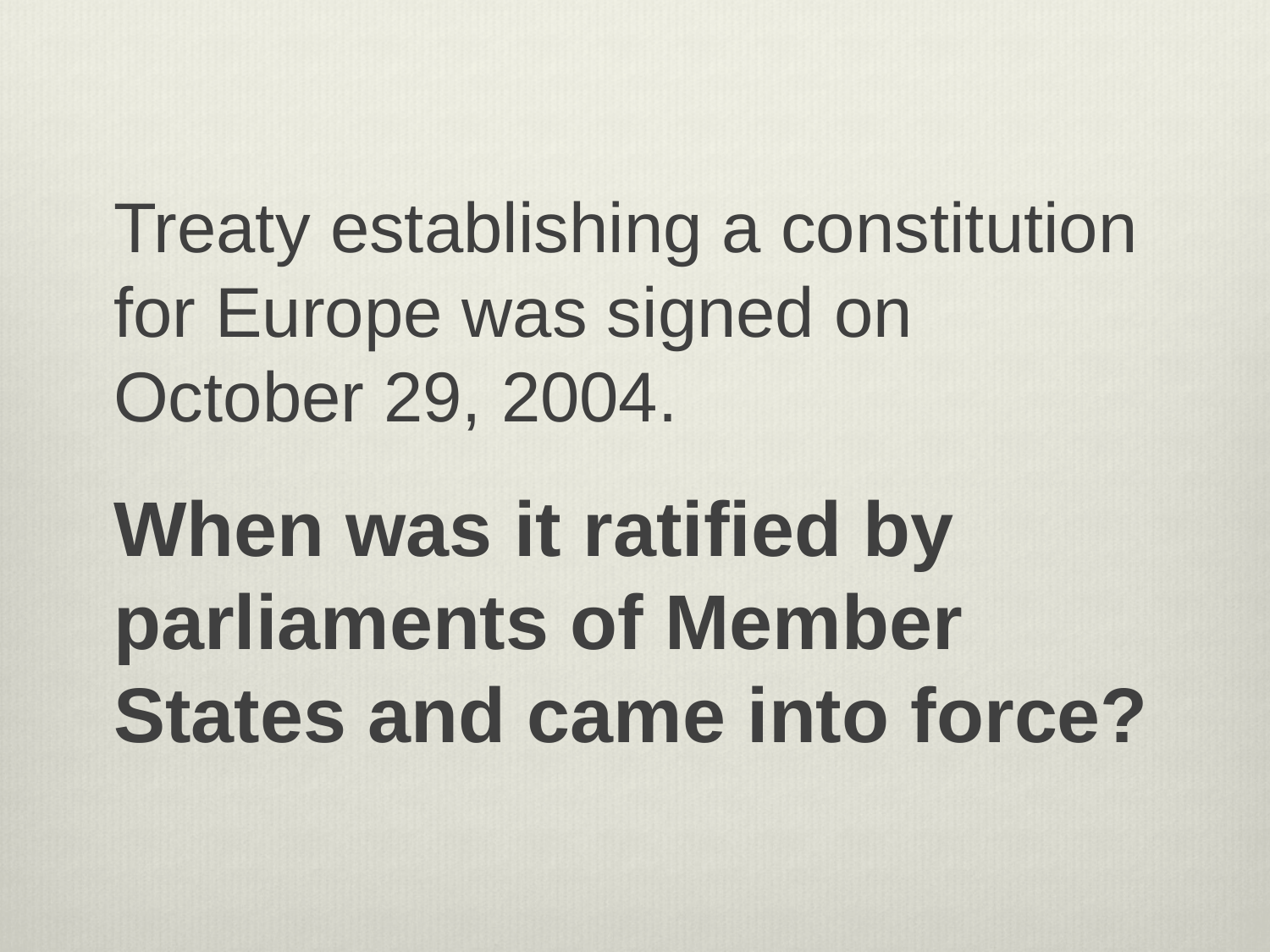

Treaty establishing a constitution for Europe was signed on October 29, 2004.
When was it ratified by parliaments of Member States and came into force?